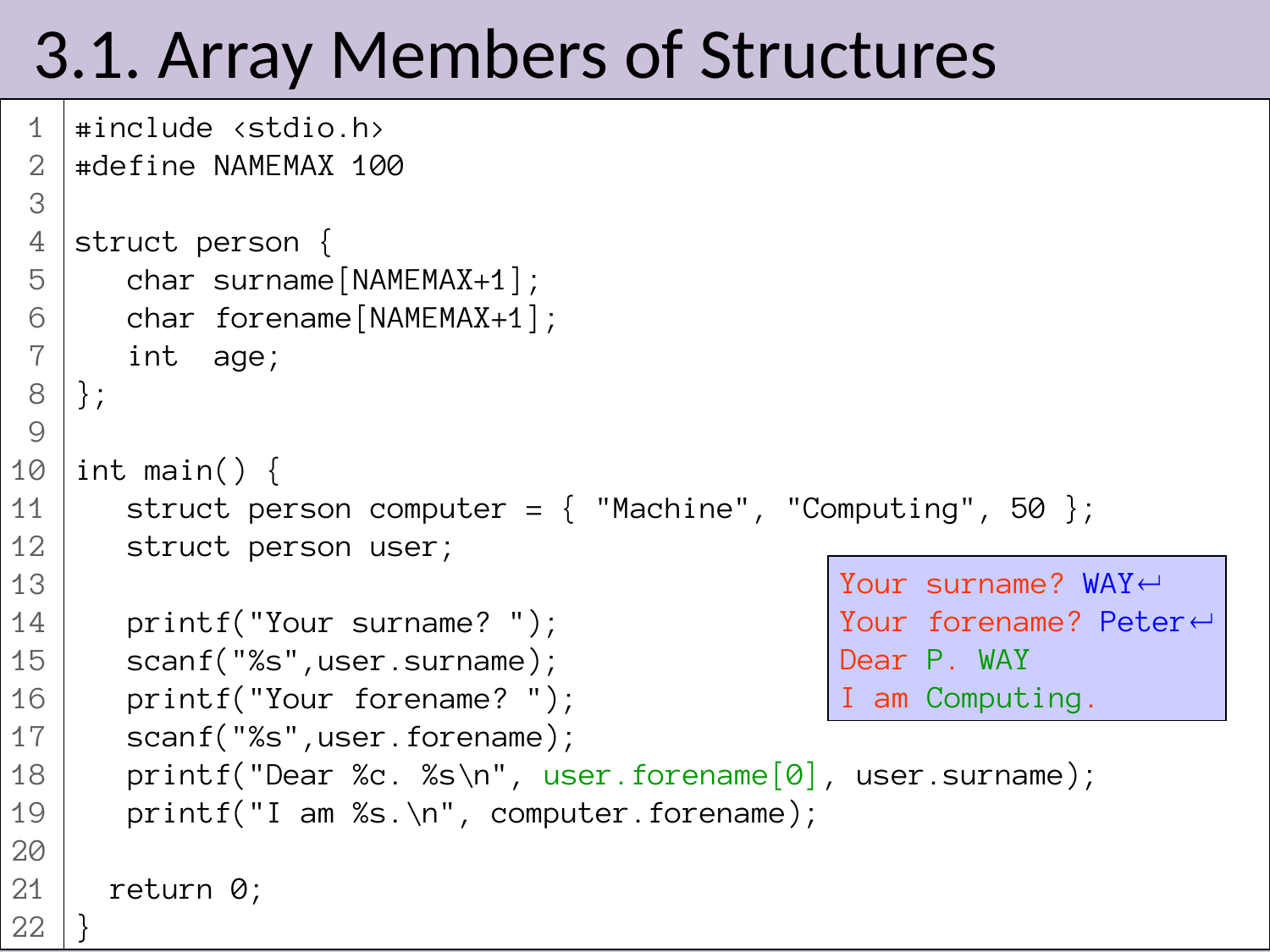

# 3.1. Array Members of Structures
 1
 2
 3
 4
 5
 6
 7
 8
 9
10
11
12
13
14
15
16
17
18
19
20
21
22
#include <stdio.h>
#define NAMEMAX 100

struct person {
   char surname[NAMEMAX+1];
   char forename[NAMEMAX+1];
   int  age;
};

int main() {
   struct person computer = { "Machine", "Computing", 50 };
   struct person user;

   printf("Your surname? ");
   scanf("%s",user.surname);
   printf("Your forename? ");
   scanf("%s",user.forename);
   printf("Dear %c. %s\n", user.forename[0], user.surname);
   printf("I am %s.\n", computer.forename);

  return 0;
}
/* Define the type struct person */
Your surname? WAY↵
Your forename? Peter↵
Dear P. WAY
I am Computing.
34